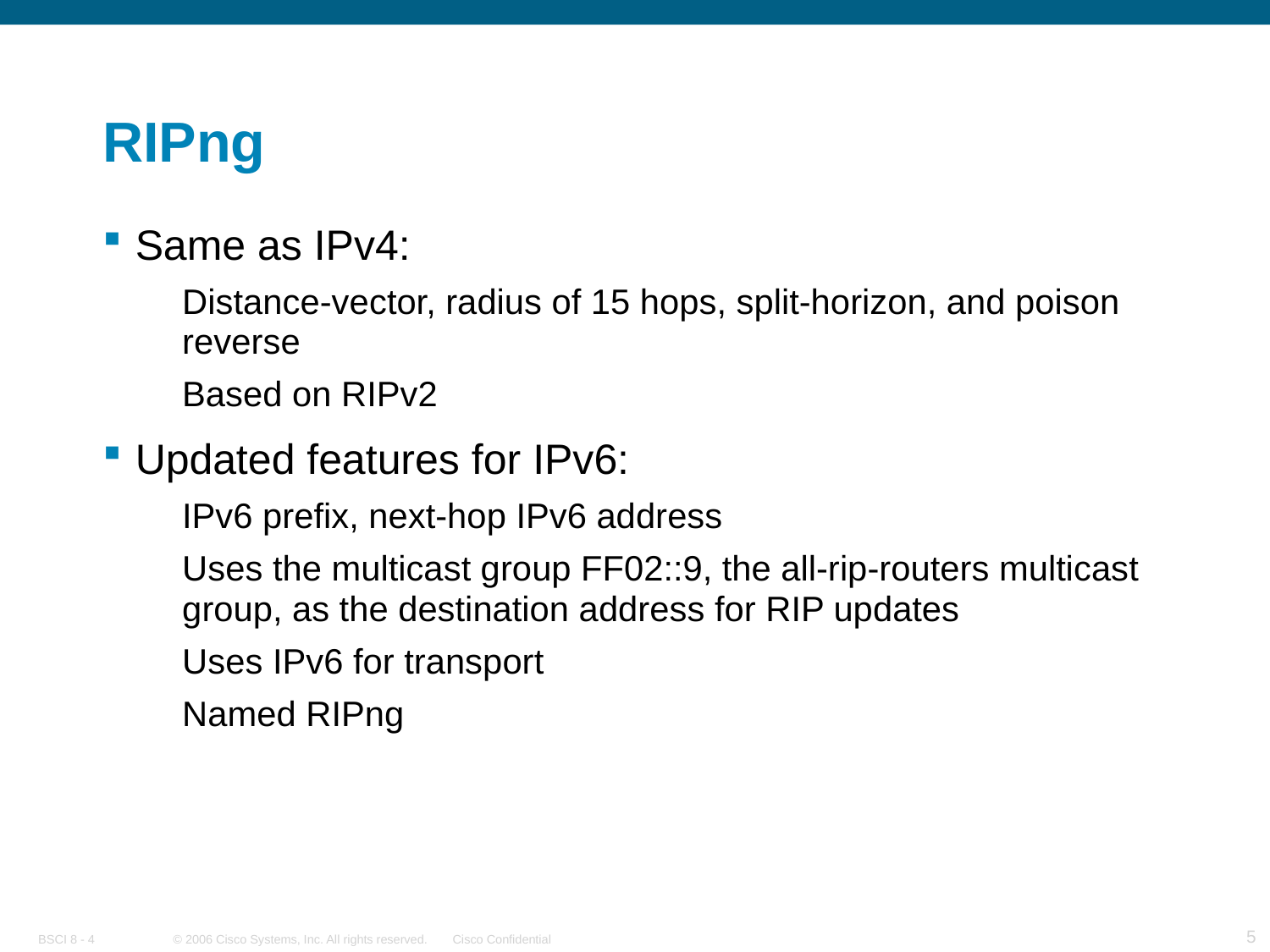

# RIPng
Same as IPv4:
Distance-vector, radius of 15 hops, split-horizon, and poison reverse
Based on RIPv2
Updated features for IPv6:
IPv6 prefix, next-hop IPv6 address
Uses the multicast group FF02::9, the all-rip-routers multicast group, as the destination address for RIP updates
Uses IPv6 for transport
Named RIPng